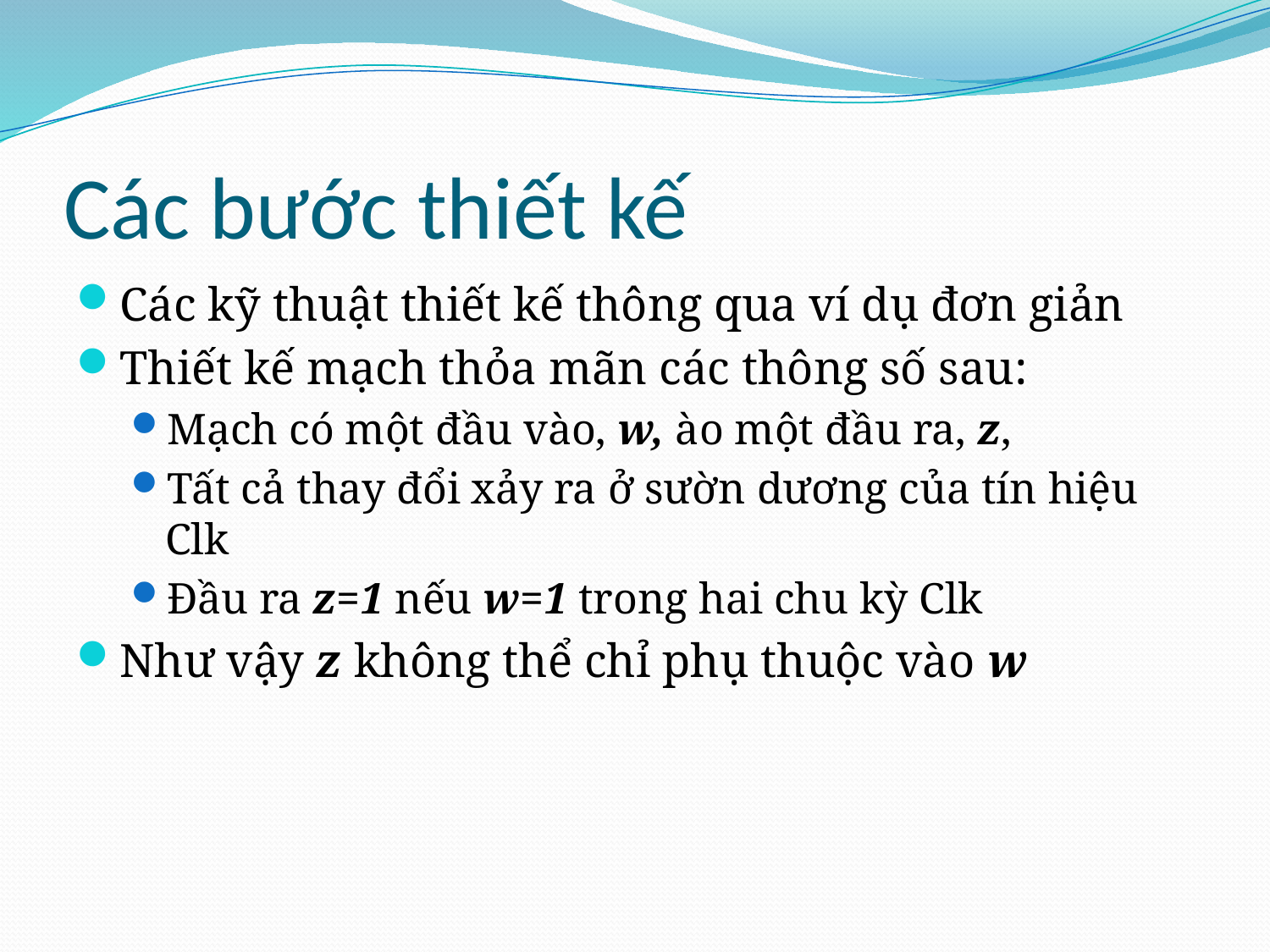

# Các bước thiết kế
Các kỹ thuật thiết kế thông qua ví dụ đơn giản
Thiết kế mạch thỏa mãn các thông số sau:
Mạch có một đầu vào, w, ào một đầu ra, z,
Tất cả thay đổi xảy ra ở sườn dương của tín hiệu Clk
Đầu ra z=1 nếu w=1 trong hai chu kỳ Clk
Như vậy z không thể chỉ phụ thuộc vào w